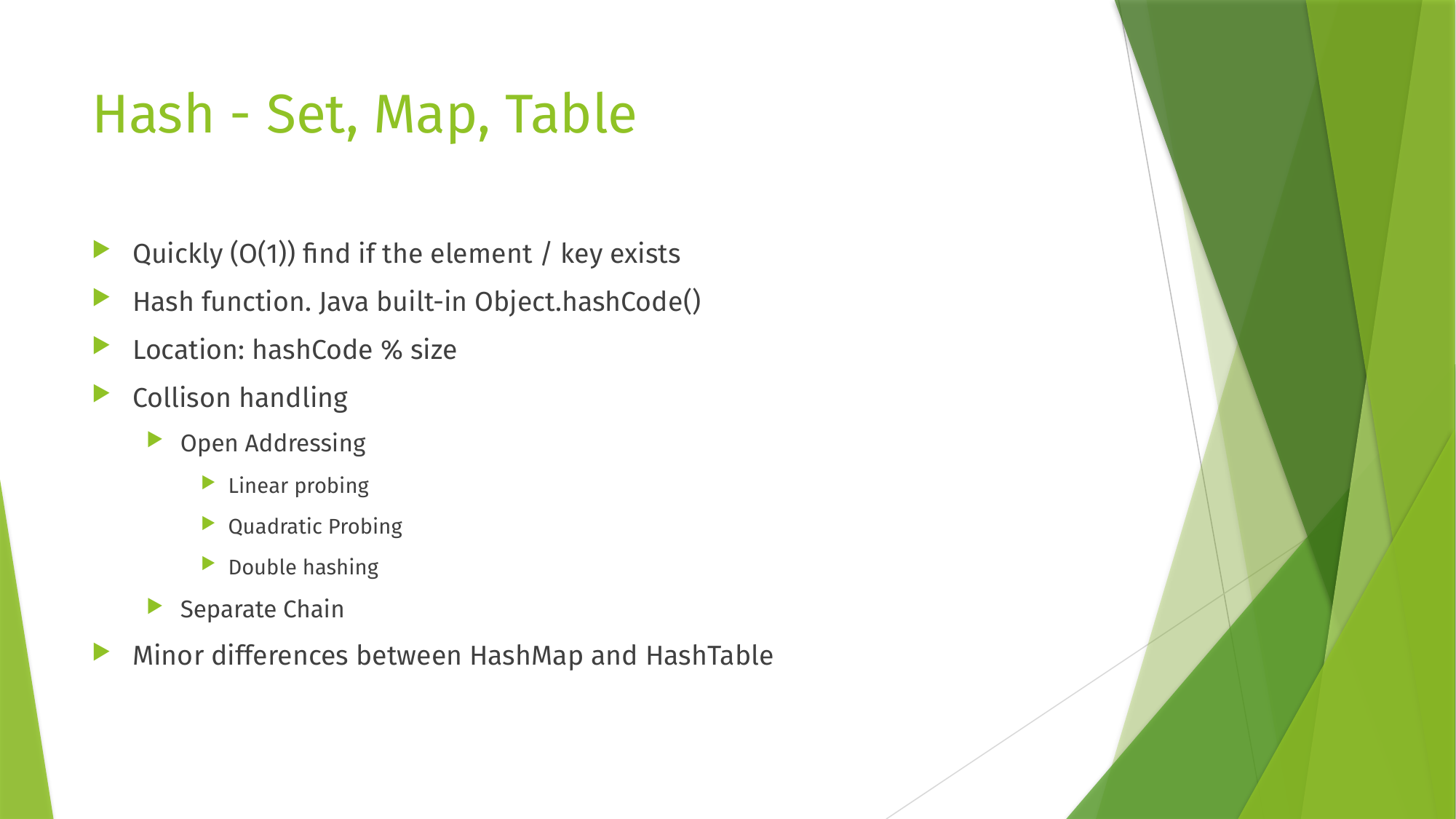

# Hash - Set, Map, Table
Quickly (O(1)) find if the element / key exists
Hash function. Java built-in Object.hashCode()
Location: hashCode % size
Collison handling
Open Addressing
Linear probing
Quadratic Probing
Double hashing
Separate Chain
Minor differences between HashMap and HashTable